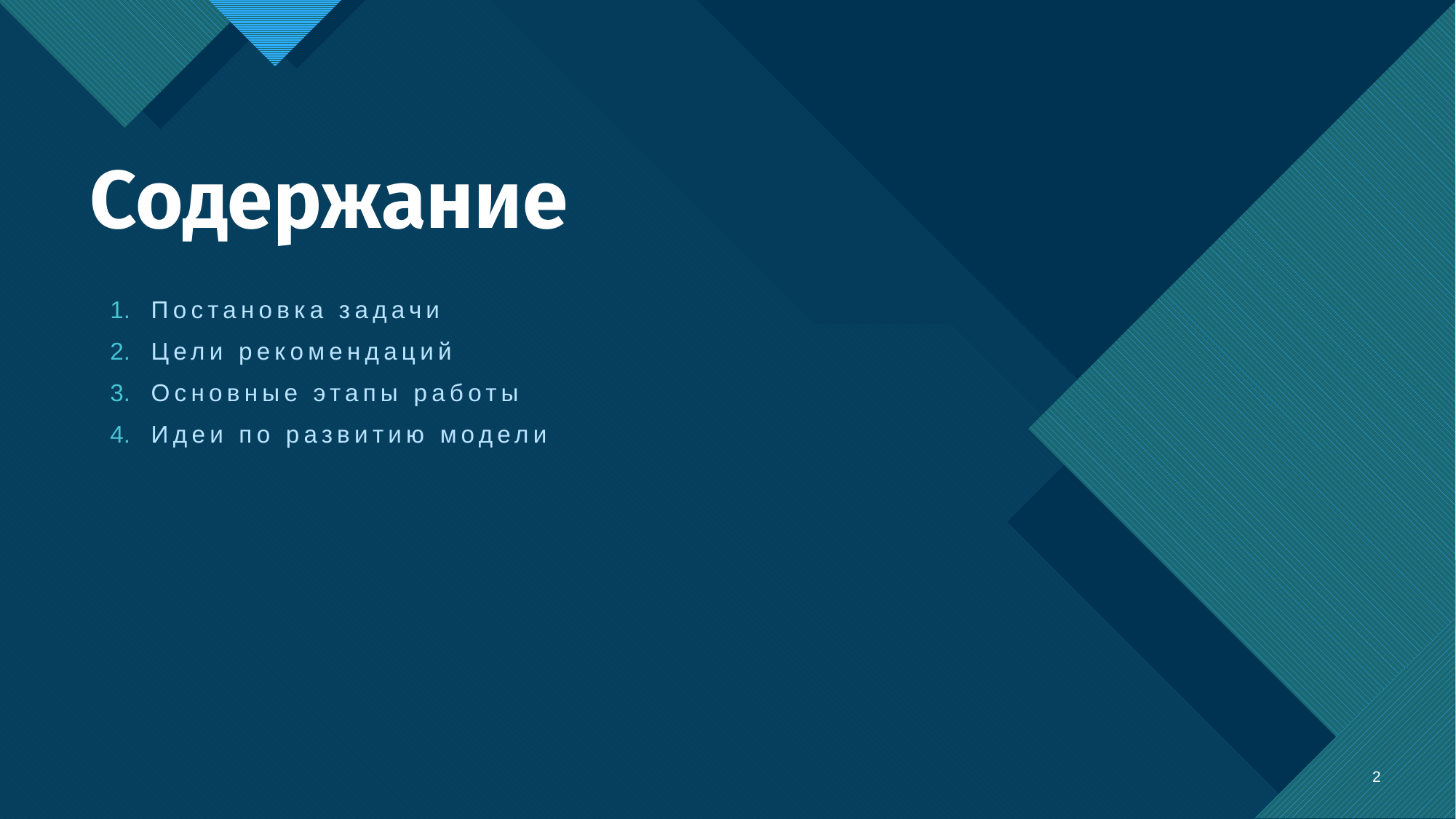

# Содержание
Постановка задачи
Цели рекомендаций
Основные этапы работы
Идеи по развитию модели
2